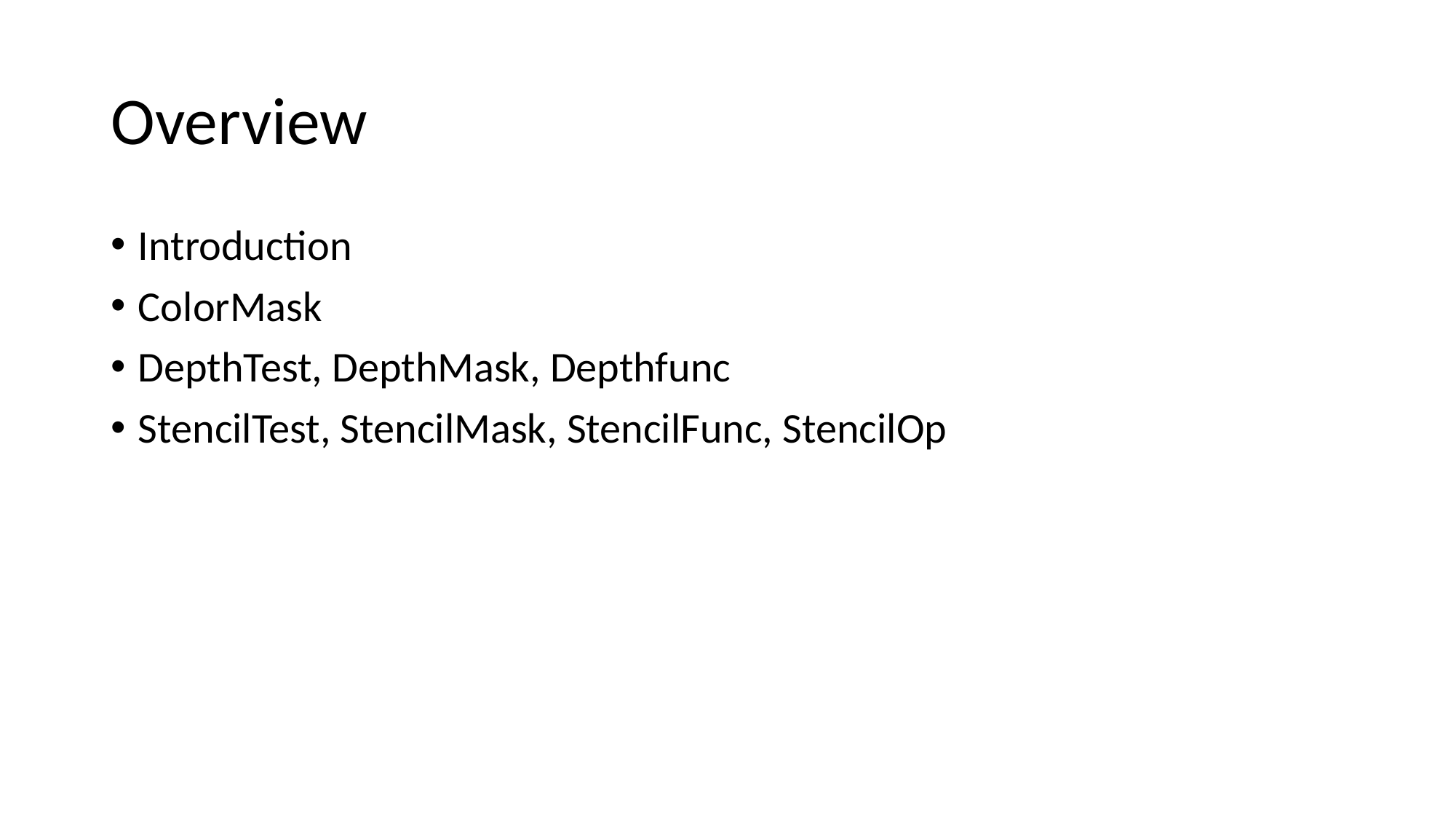

# Overview
Introduction
ColorMask
DepthTest, DepthMask, Depthfunc
StencilTest, StencilMask, StencilFunc, StencilOp